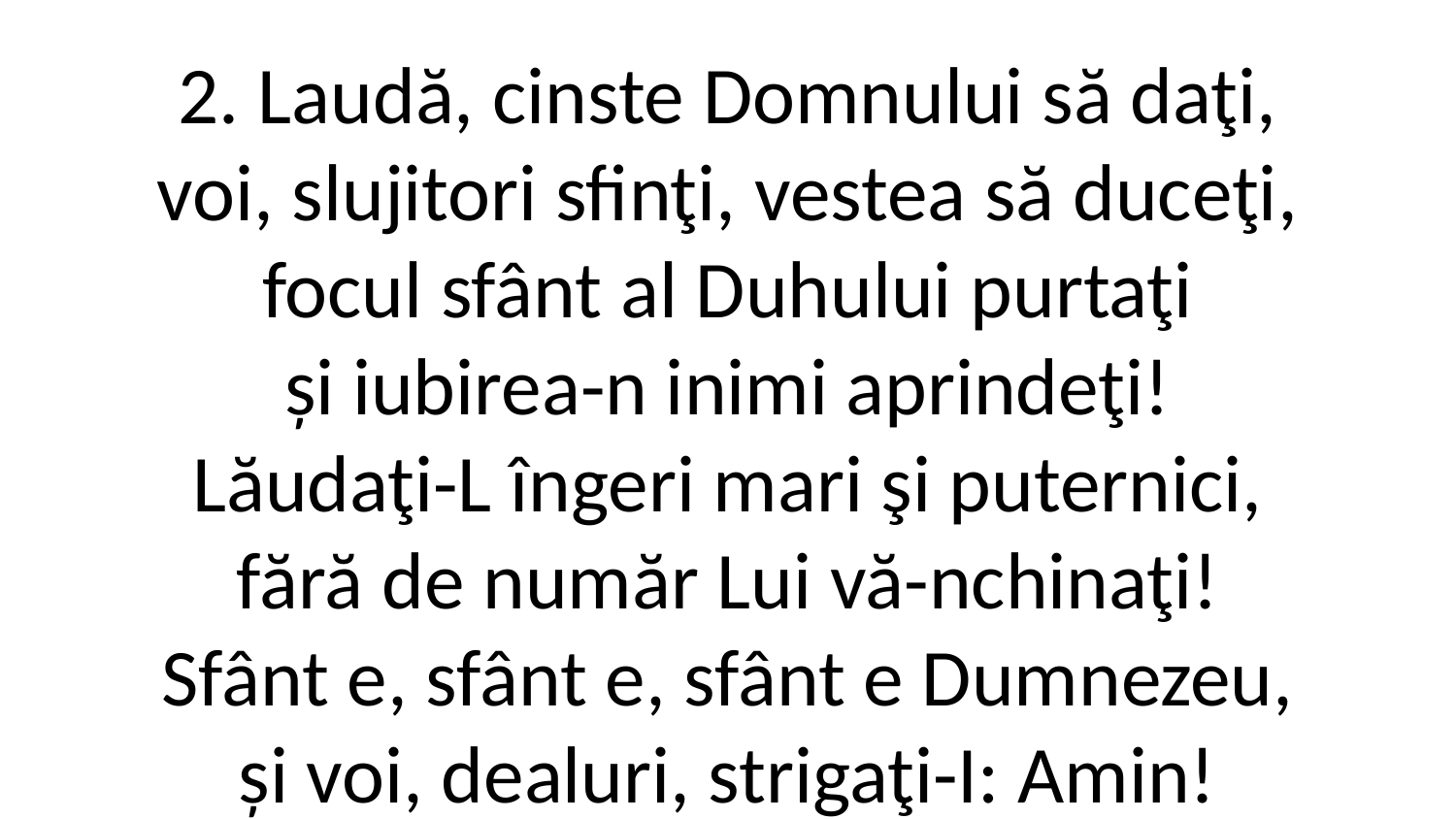

2. Laudă, cinste Domnului să daţi,
voi, slujitori sfinţi, vestea să duceţi,
focul sfânt al Duhului purtaţi
și iubirea-n inimi aprindeţi!
Lăudaţi-L îngeri mari şi puternici,
fără de număr Lui vă-nchinaţi!
Sfânt e, sfânt e, sfânt e Dumnezeu,
și voi, dealuri, strigaţi-I: Amin!